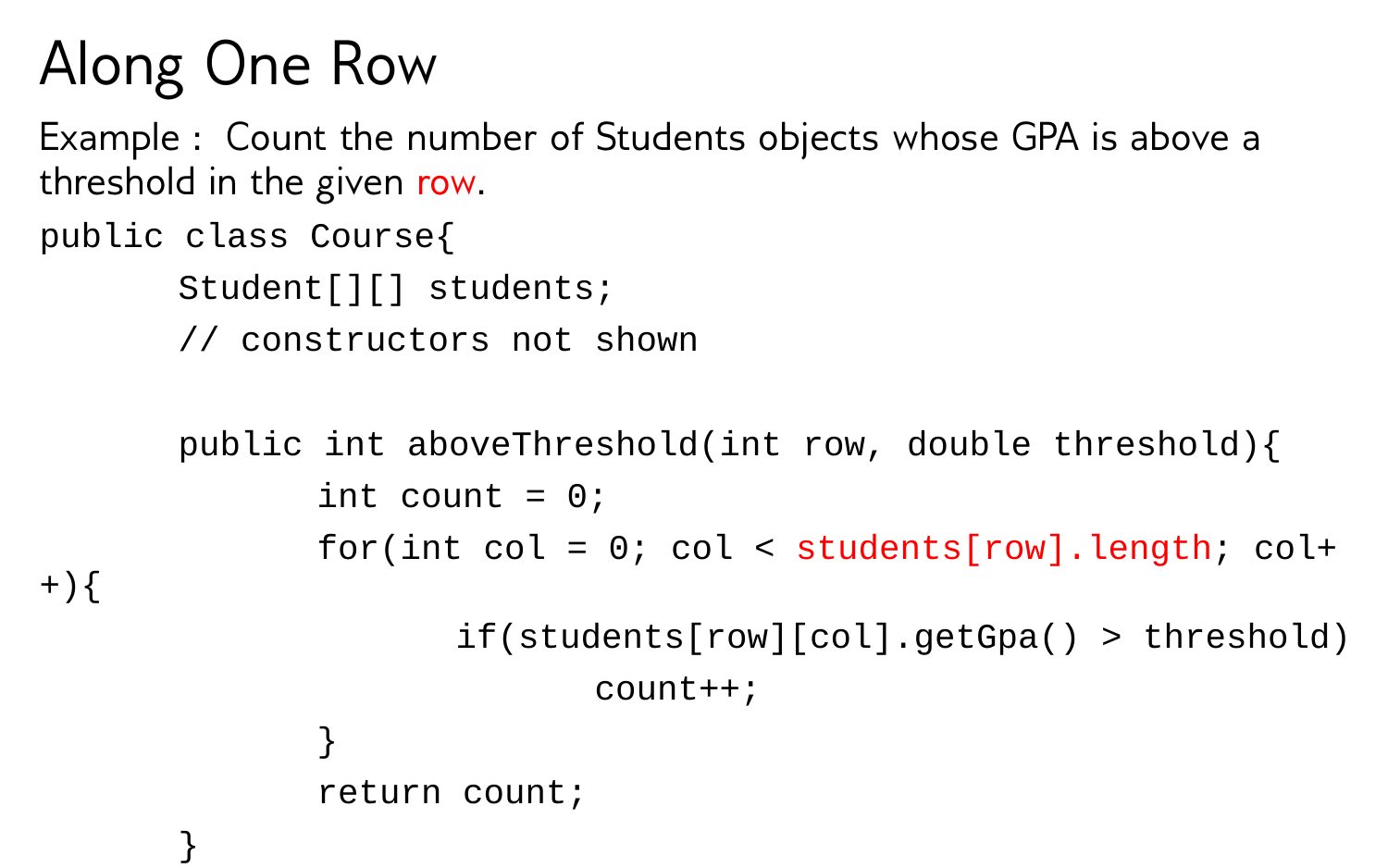

# Along One Row
Example :  Count the number of Students objects whose GPA is above a threshold in the given row.
public class Course{
	Student[][] students;
	// constructors not shown

	public int aboveThreshold(int row, double threshold){
		int count = 0;
		for(int col = 0; col < students[row].length; col++){
			if(students[row][col].getGpa() > threshold)
				count++;
		}
		return count;
	}